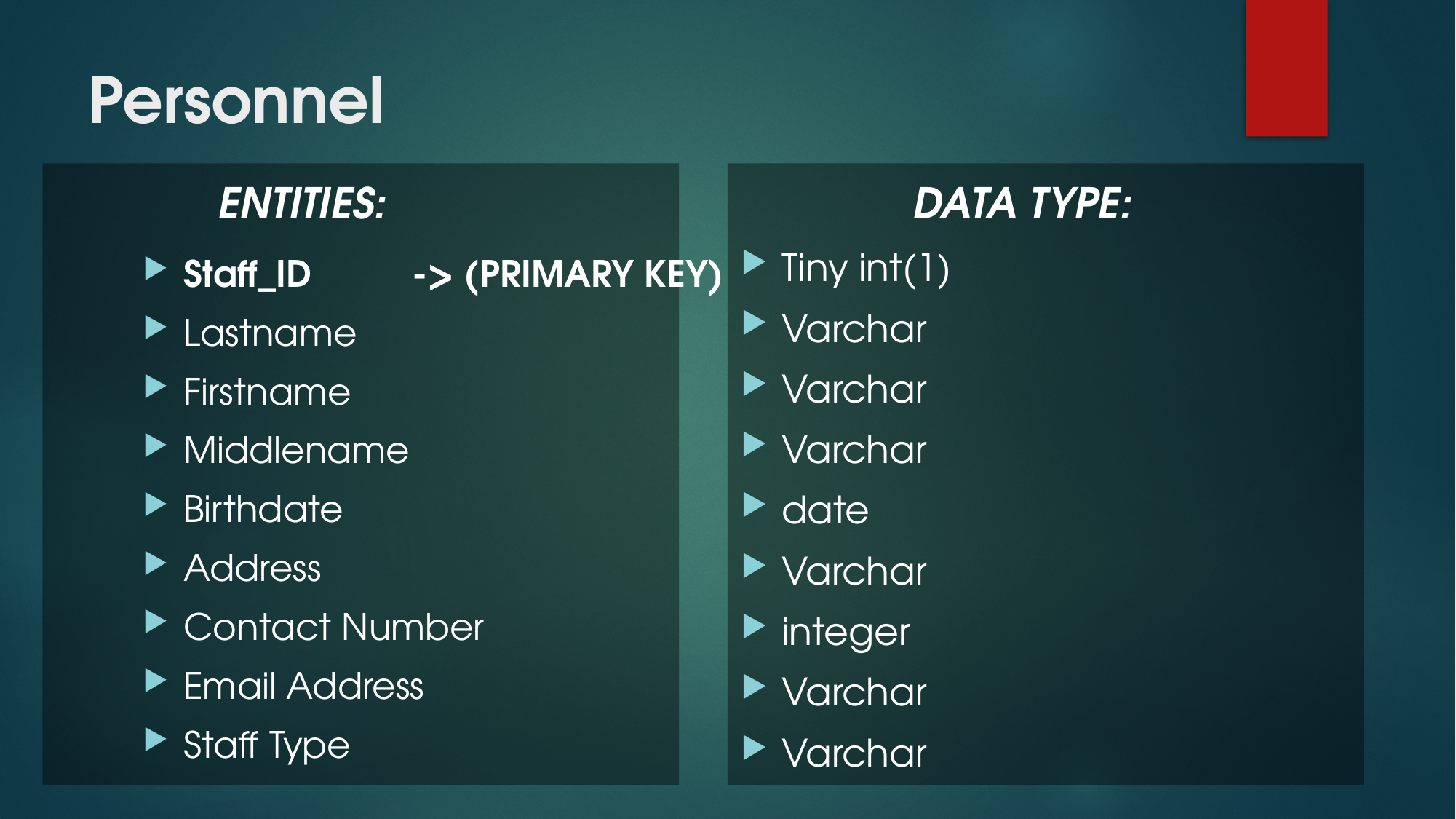

# Personnel

ENTITIES:
DATA TYPE:
Tiny int(1)
Varchar
Varchar
Varchar
date
Varchar
integer
Varchar
Varchar
Staff_ID	 -> (PRIMARY KEY)
Lastname
Firstname
Middlename
Birthdate
Address
Contact Number
Email Address
Staff Type